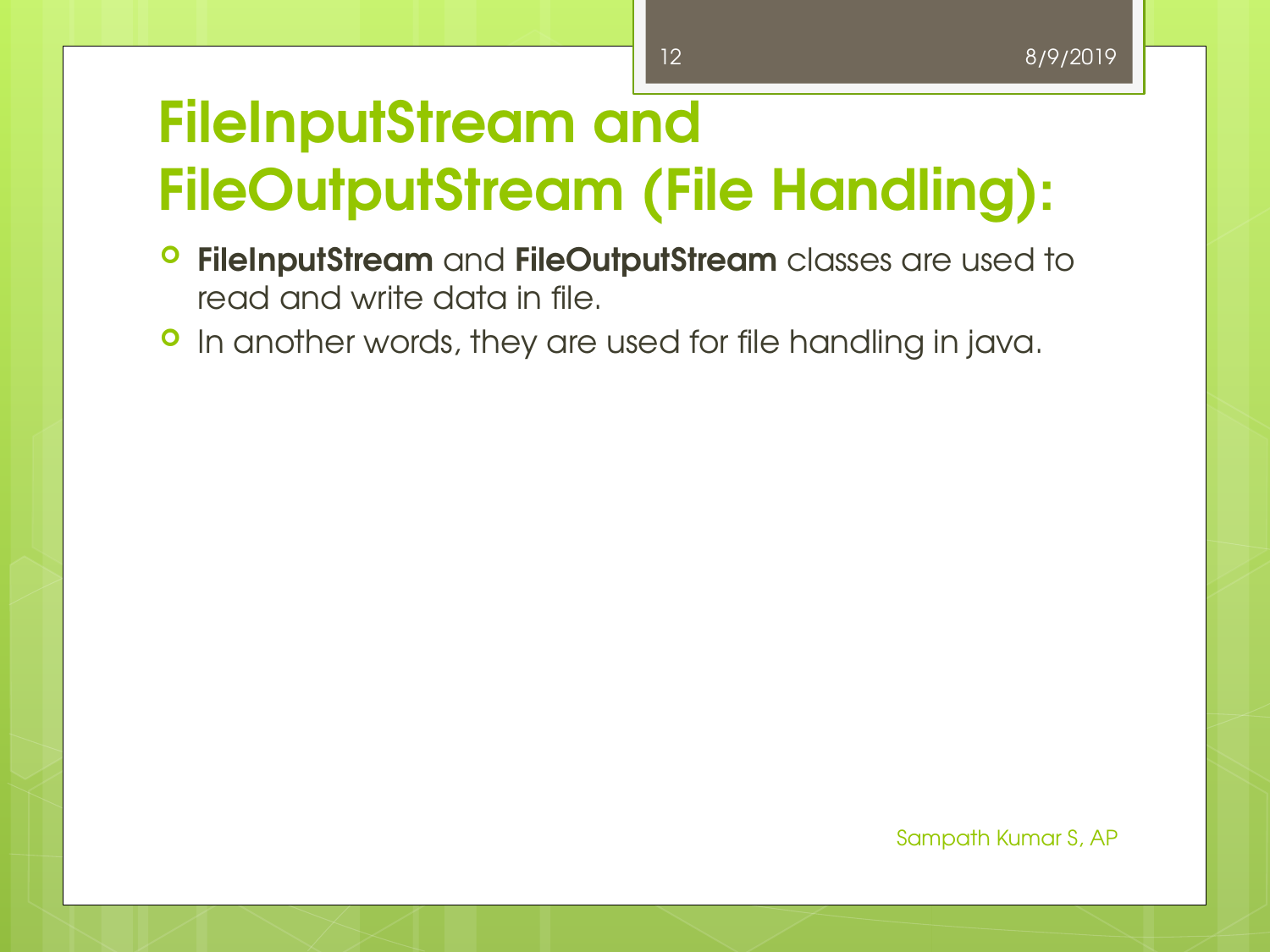

12
8/9/2019
# FileInputStream and FileOutputStream (File Handling):
FileInputStream and FileOutputStream classes are used to read and write data in file.
In another words, they are used for file handling in java.
Sampath Kumar S, AP